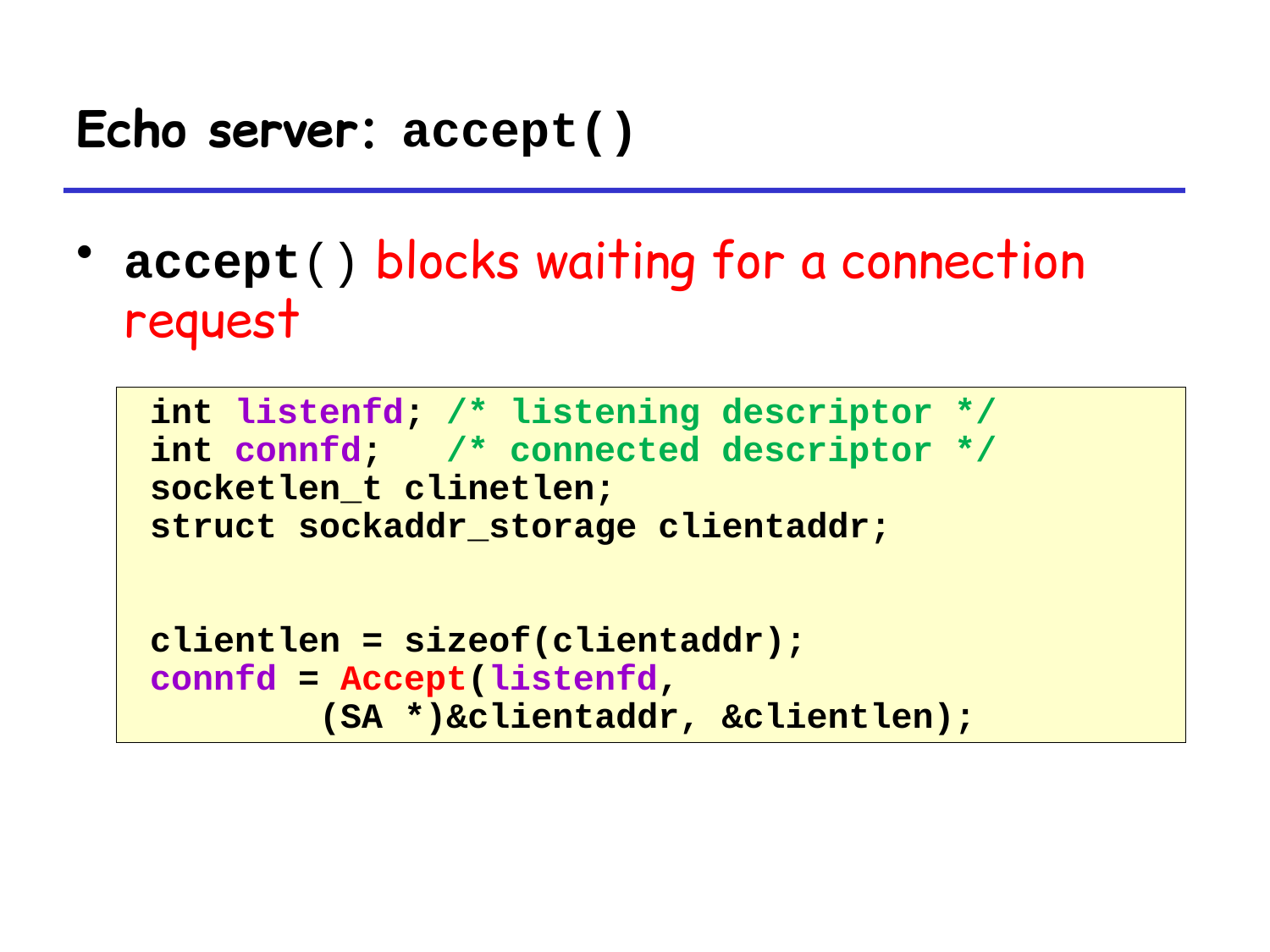

# Echo server: accept()
accept() blocks waiting for a connection request
 int listenfd; /* listening descriptor */
 int connfd;   /* connected descriptor */
 socketlen_t clinetlen;
 struct sockaddr_storage clientaddr;

 clientlen = sizeof(clientaddr);
 connfd = Accept(listenfd,
         (SA *)&clientaddr, &clientlen);
37